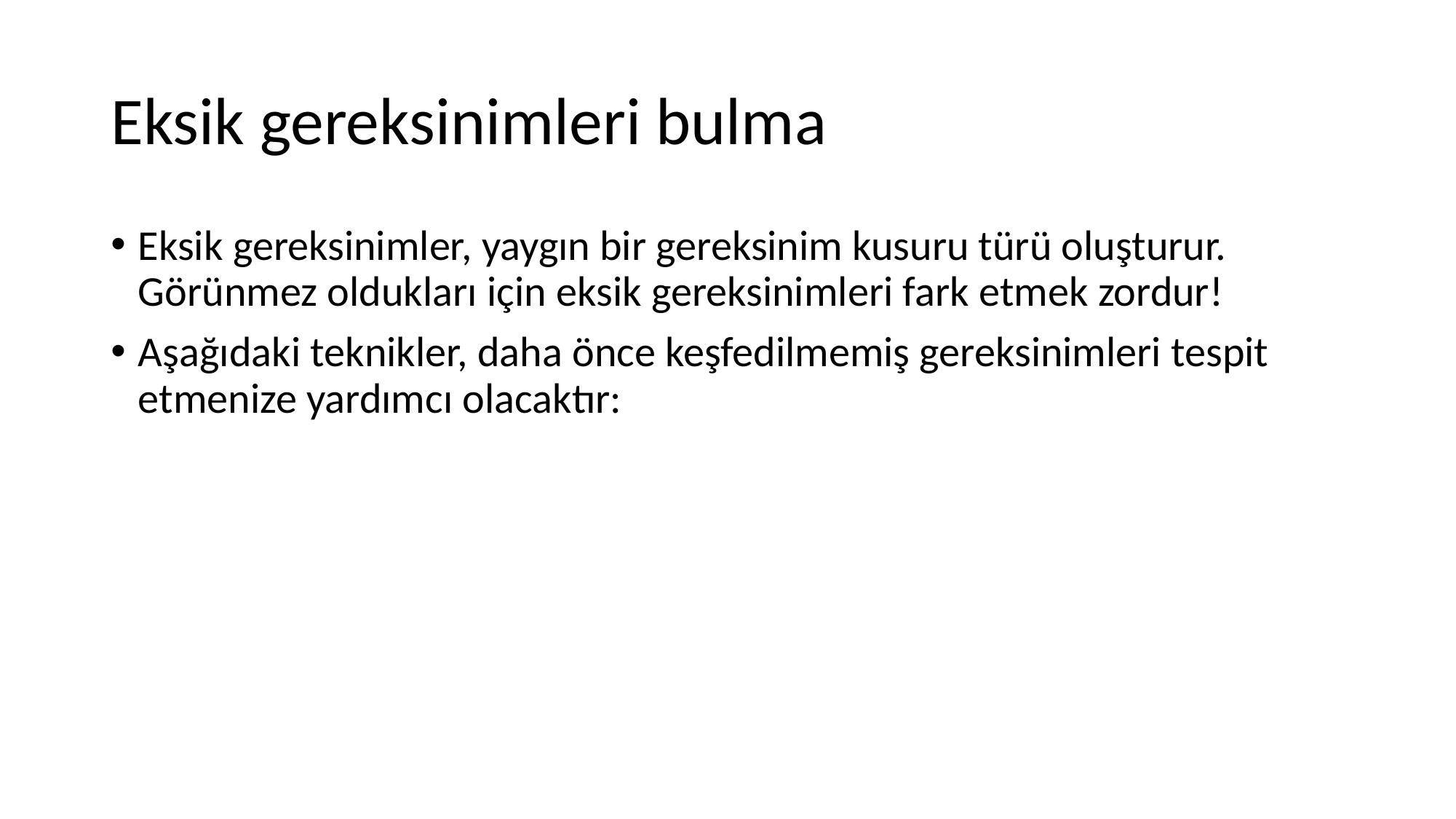

# Eksik gereksinimleri bulma
Eksik gereksinimler, yaygın bir gereksinim kusuru türü oluşturur. Görünmez oldukları için eksik gereksinimleri fark etmek zordur!
Aşağıdaki teknikler, daha önce keşfedilmemiş gereksinimleri tespit etmenize yardımcı olacaktır: